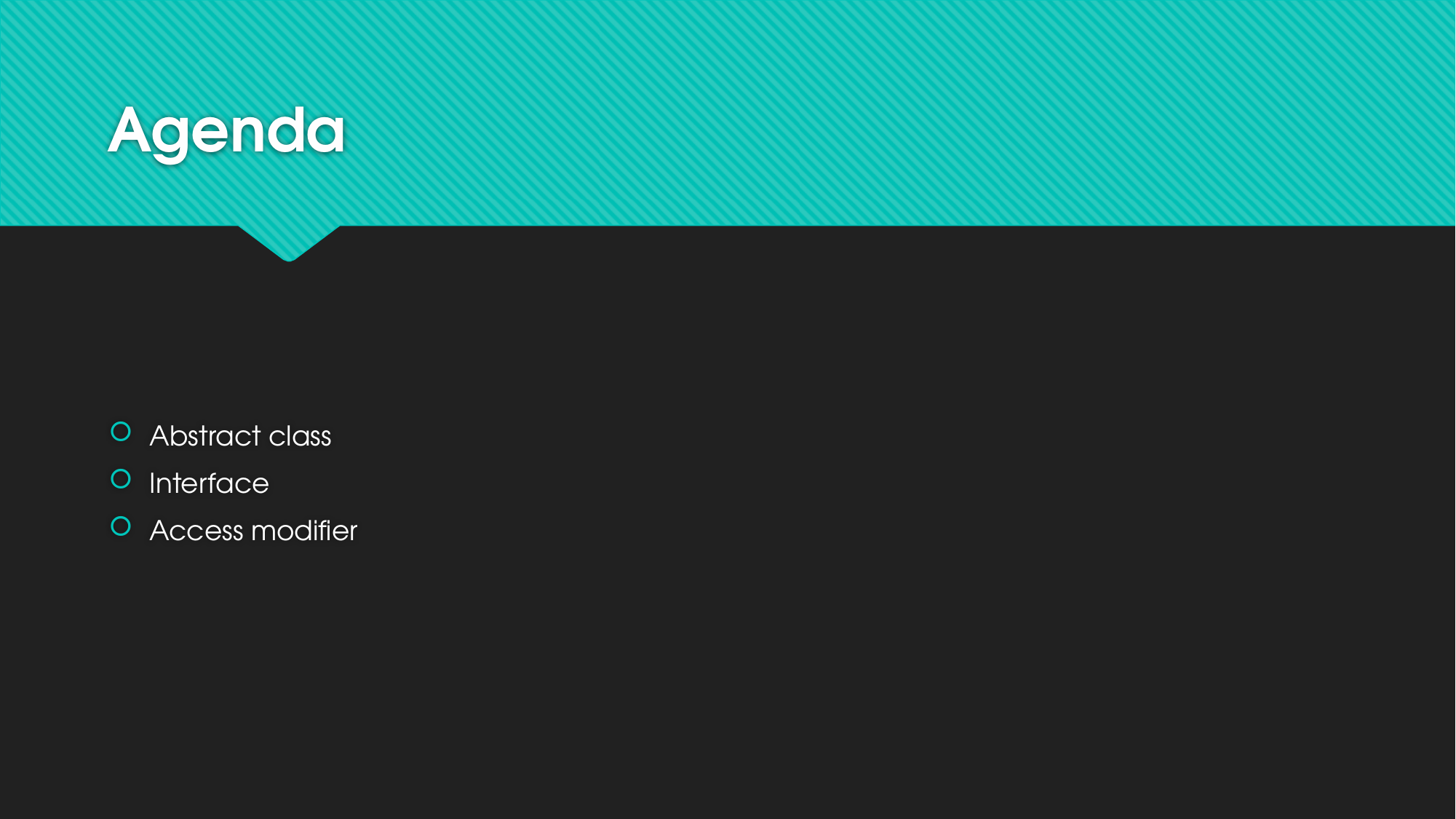

# Agenda
Abstract class
Interface
Access modifier